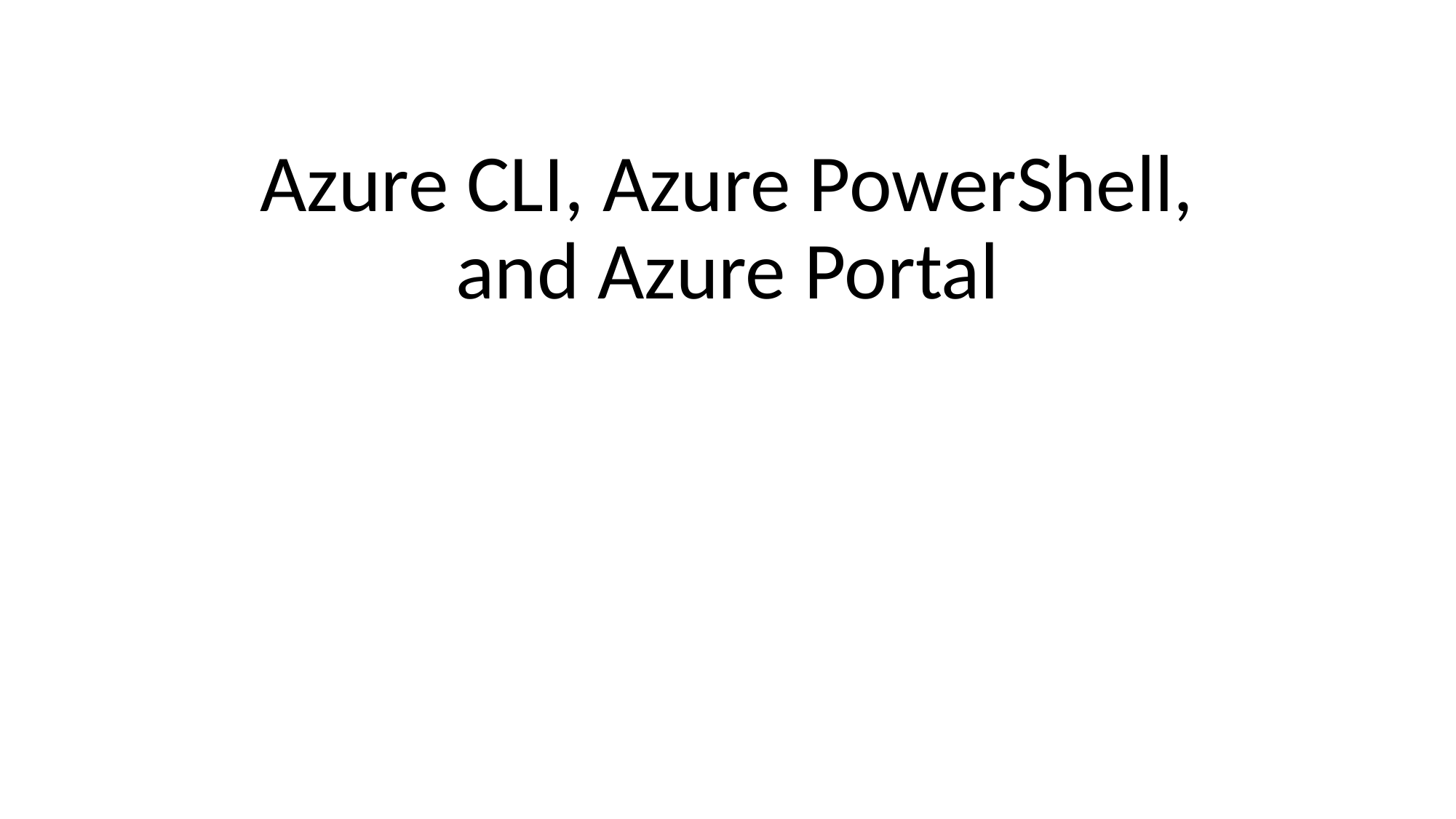

# Azure CLI, Azure PowerShell, and Azure Portal